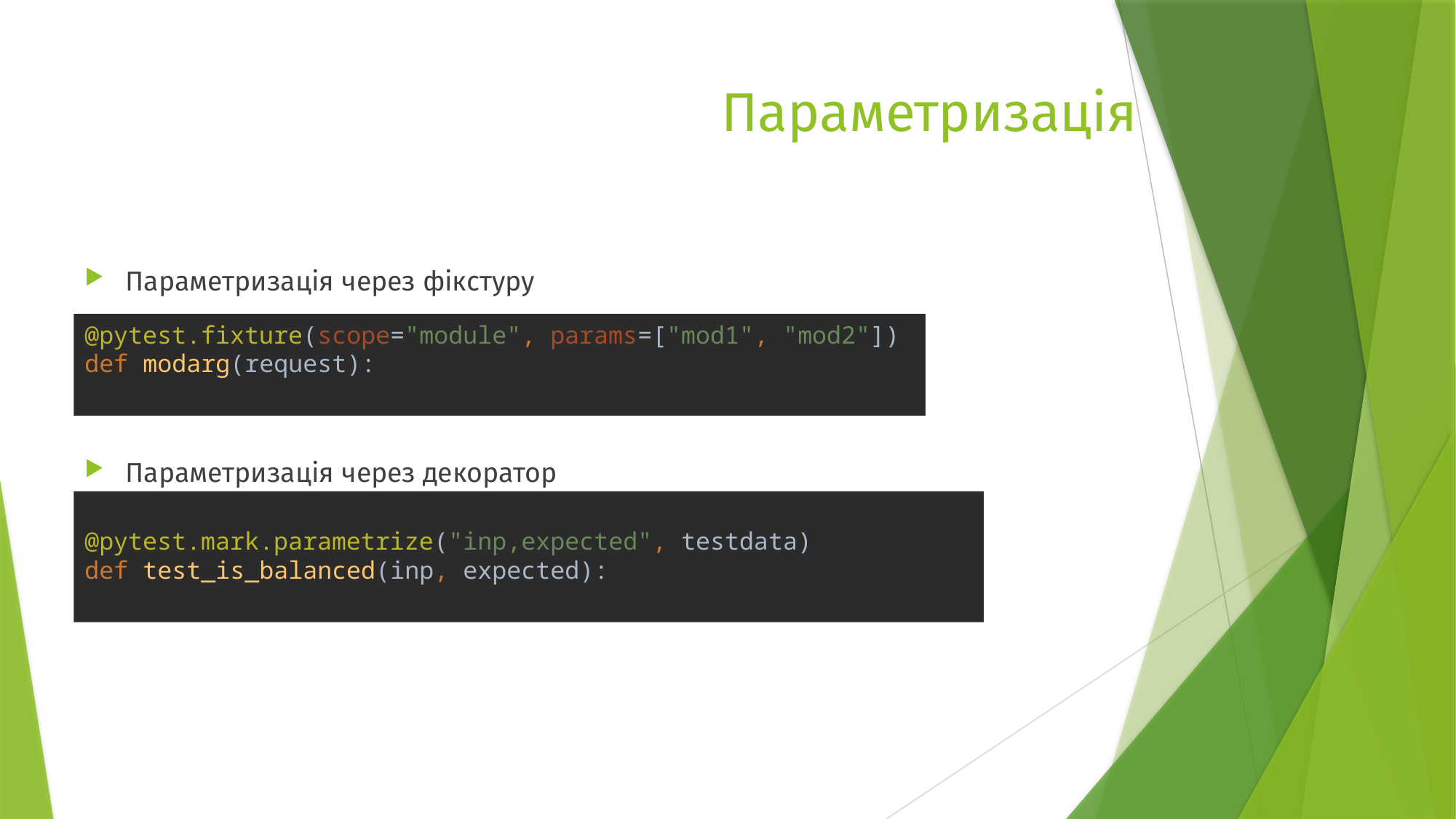

# Параметризація тестів
Параметризація через фікстуру

Параметризація через декоратор
@pytest.fixture(scope="module", params=["mod1", "mod2"])
def modarg(request):

@pytest.mark.parametrize("inp,expected", testdata)
def test_is_balanced(inp, expected):